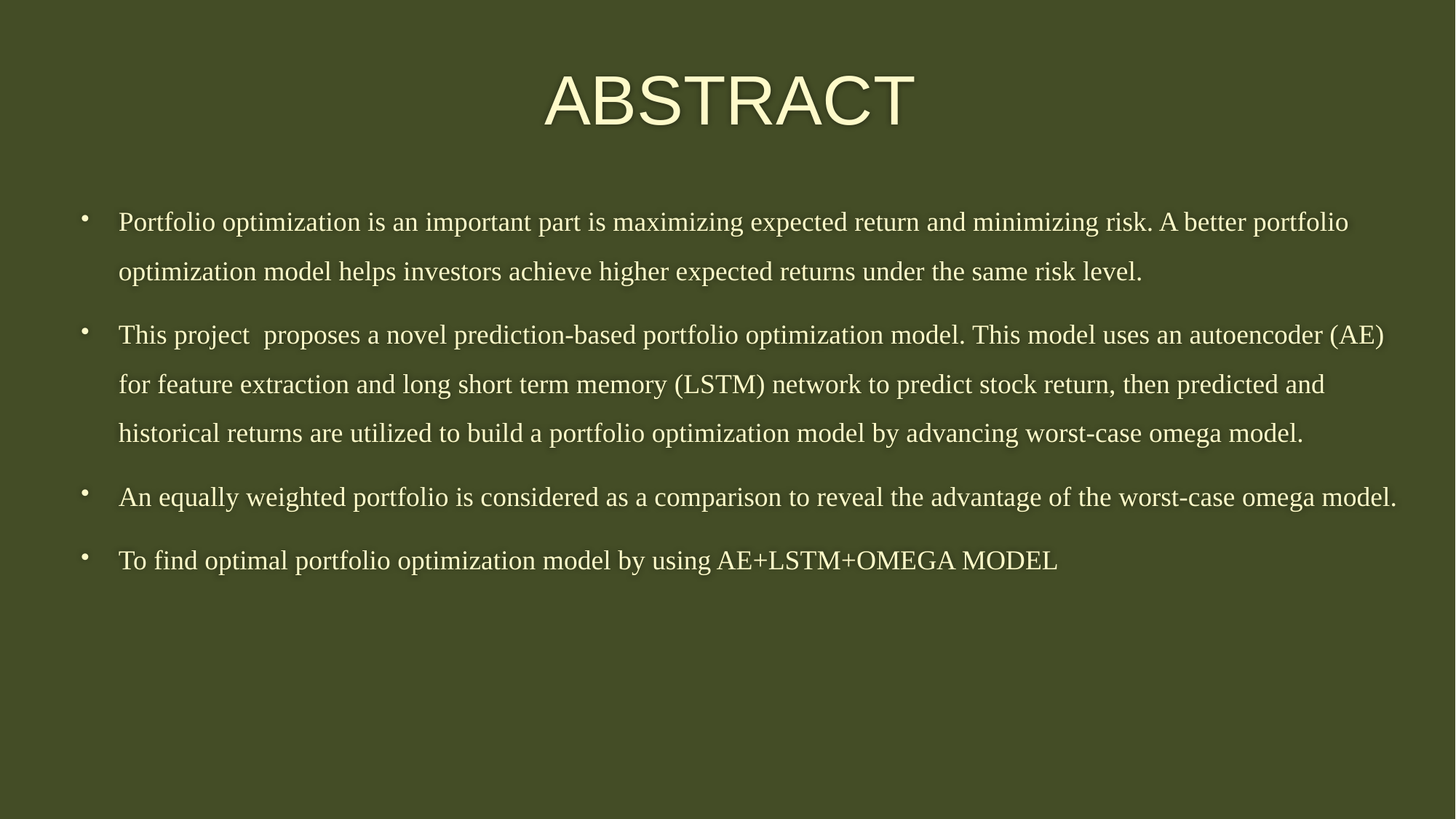

# ABSTRACT

Portfolio optimization is an important part is maximizing expected return and minimizing risk. A better portfolio optimization model helps investors achieve higher expected returns under the same risk level.
This project  proposes a novel prediction-based portfolio optimization model. This model uses an autoencoder (AE) for feature extraction and long short term memory (LSTM) network to predict stock return, then predicted and historical returns are utilized to build a portfolio optimization model by advancing worst-case omega model.
An equally weighted portfolio is considered as a comparison to reveal the advantage of the worst-case omega model.
To find optimal portfolio optimization model by using AE+LSTM+OMEGA MODEL